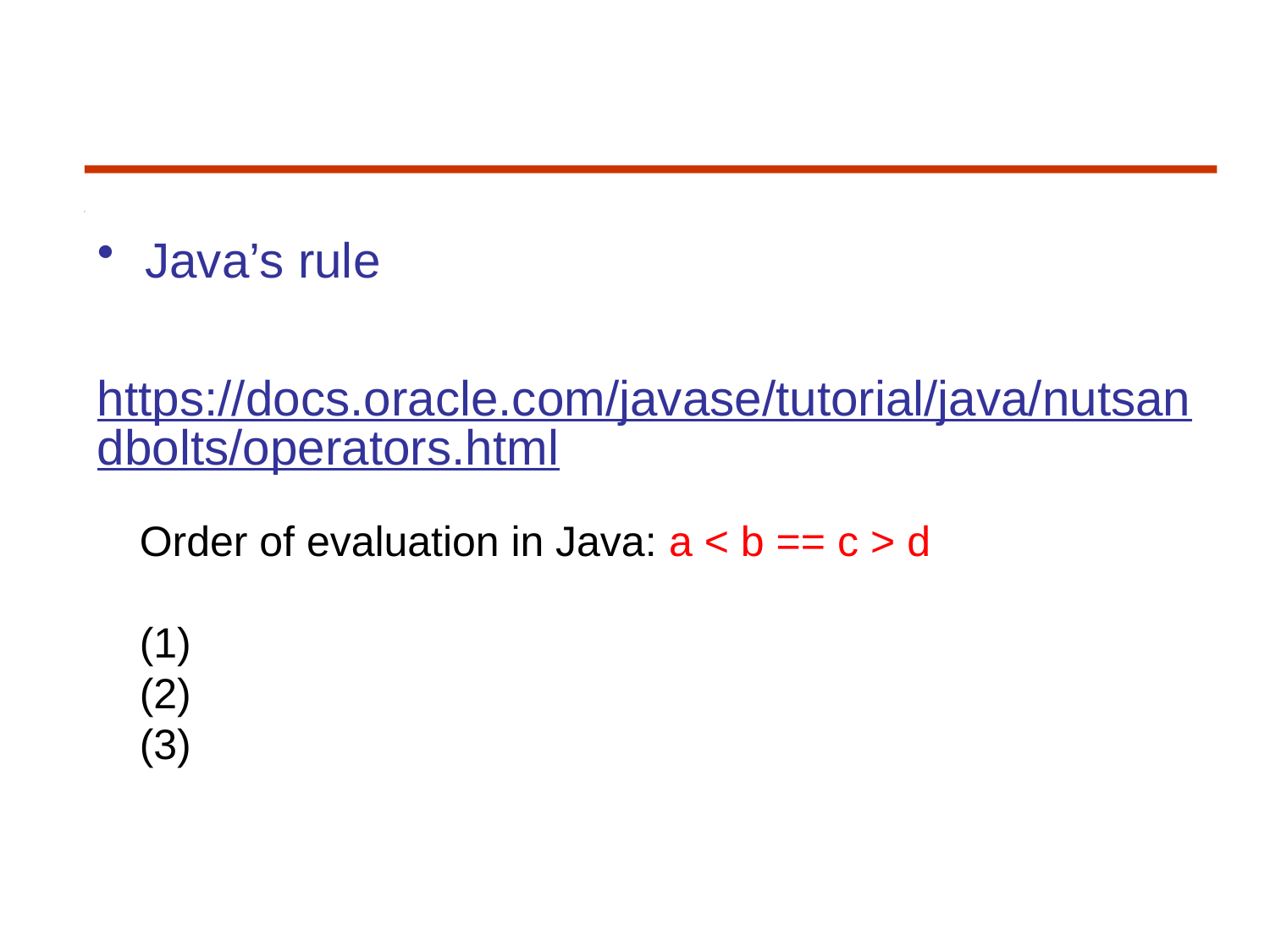

Java’s rule

https://docs.oracle.com/javase/tutorial/java/nutsandbolts/operators.html
Order of evaluation in Java: a < b == c > d

(1)
(2)
(3)